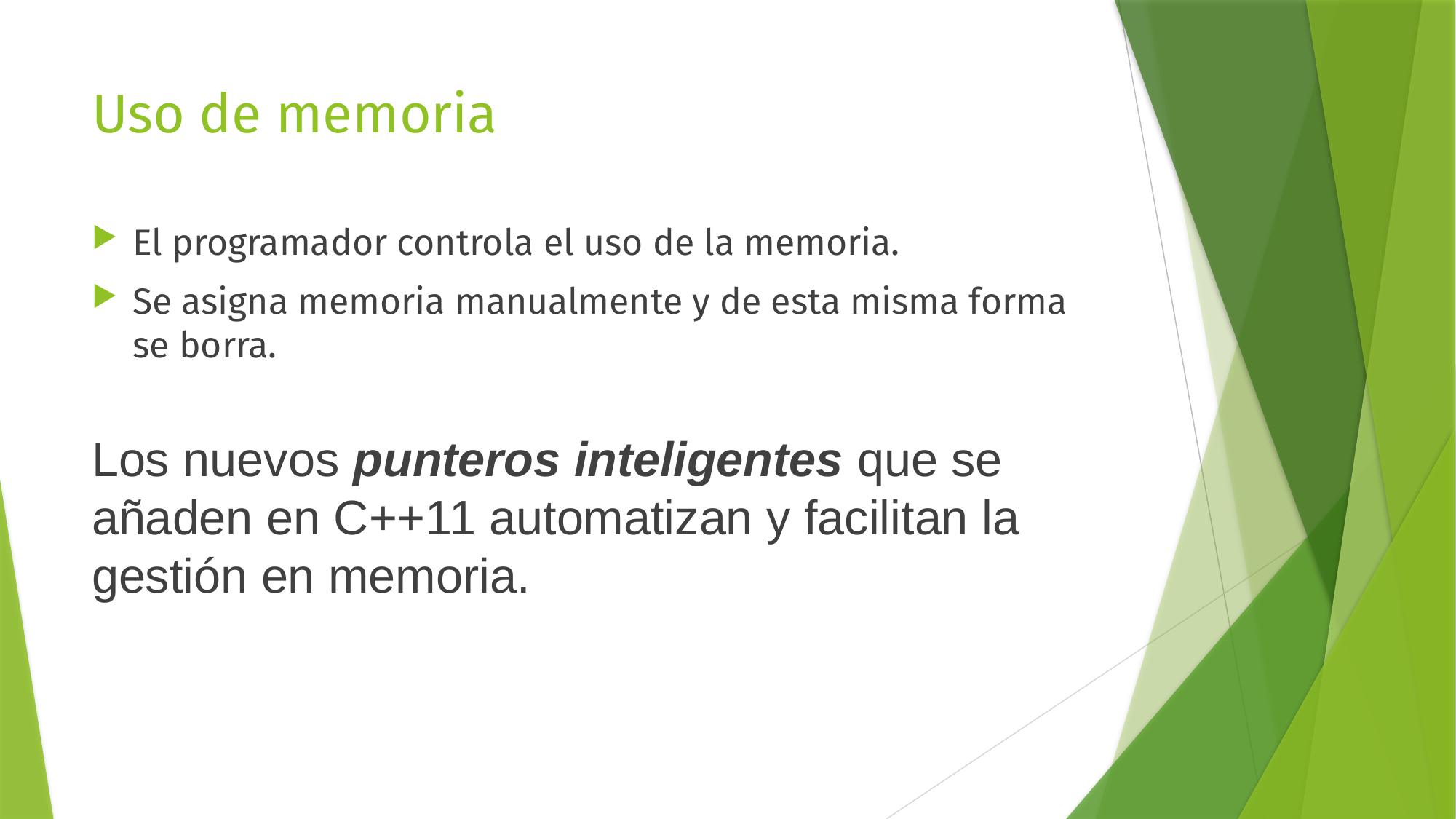

# Uso de memoria
El programador controla el uso de la memoria.
Se asigna memoria manualmente y de esta misma forma se borra.

Los nuevos punteros inteligentes que se añaden en C++11 automatizan y facilitan la gestión en memoria.